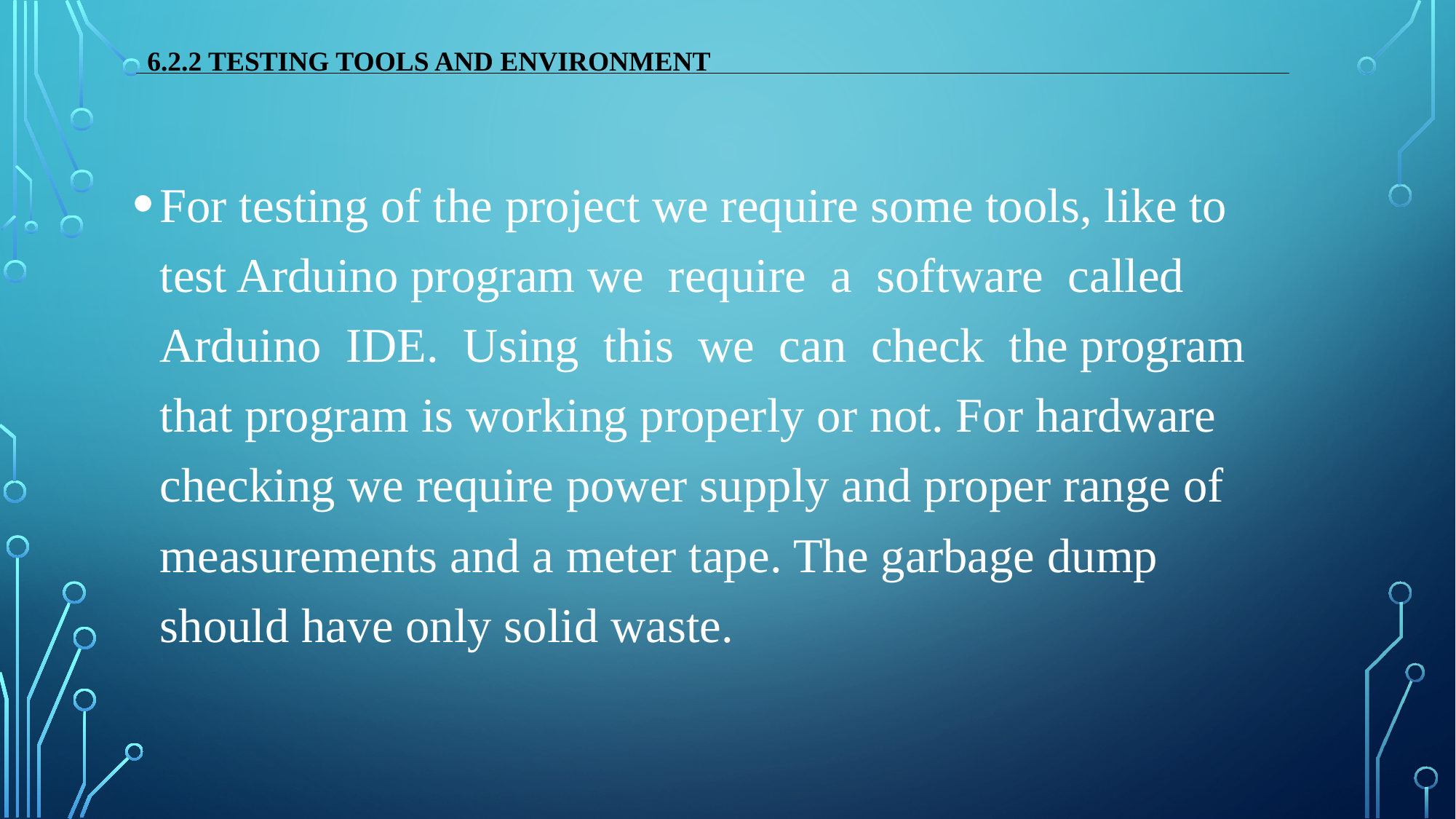

# 6.2.2 Testing tools and environment
For testing of the project we require some tools, like to test Arduino program we  require  a  software  called  Arduino  IDE.  Using  this  we  can  check  the program that program is working properly or not. For hardware checking we require power supply and proper range of measurements and a meter tape. The garbage dump should have only solid waste.